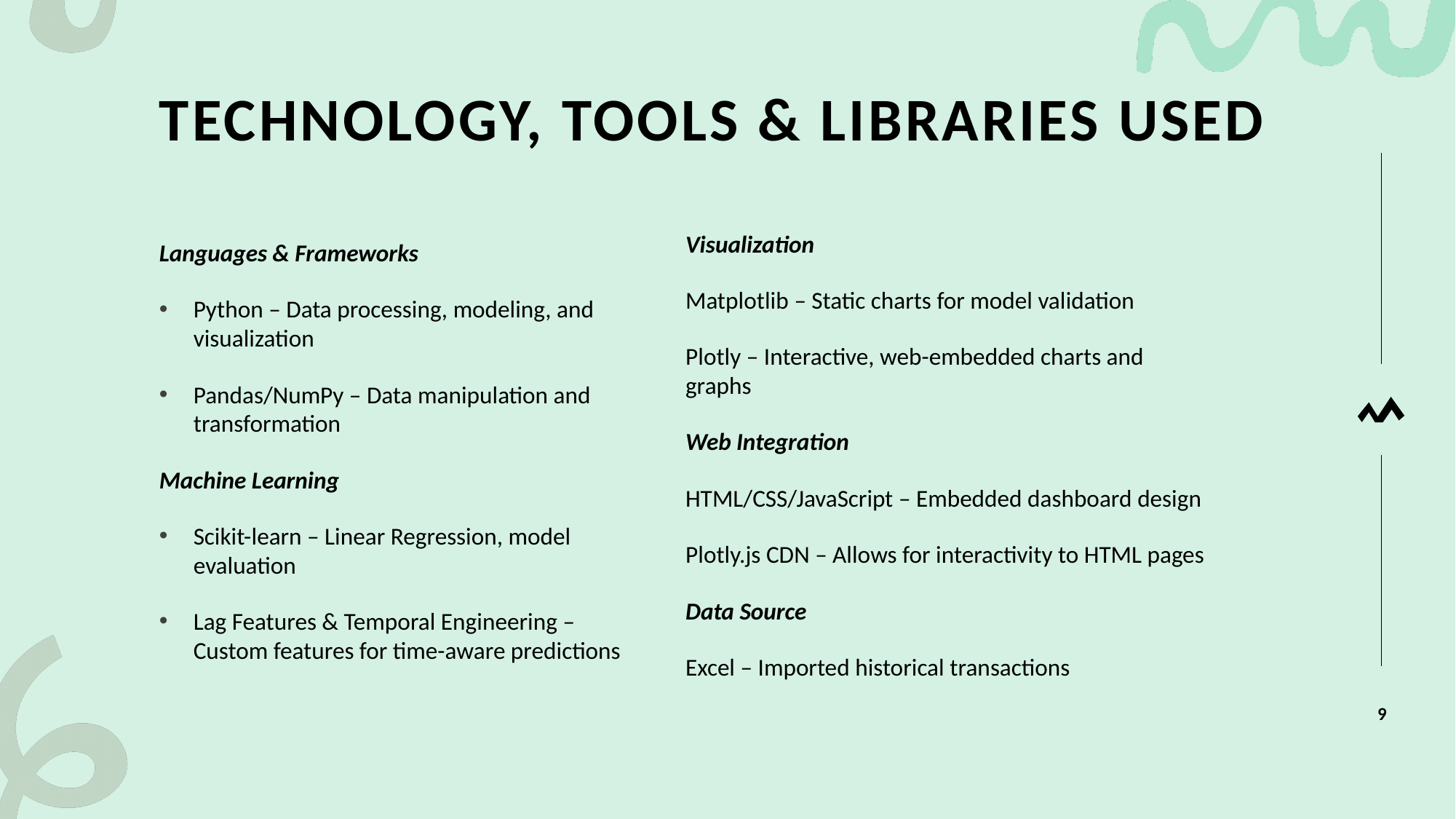

# Technology, tools & libraries used
Visualization
Matplotlib – Static charts for model validation
Plotly – Interactive, web-embedded charts and graphs
Web Integration
HTML/CSS/JavaScript – Embedded dashboard design
Plotly.js CDN – Allows for interactivity to HTML pages
Data Source
Excel – Imported historical transactions

Languages & Frameworks
Python – Data processing, modeling, and visualization
Pandas/NumPy – Data manipulation and transformation
Machine Learning
Scikit-learn – Linear Regression, model evaluation
Lag Features & Temporal Engineering – Custom features for time-aware predictions

9